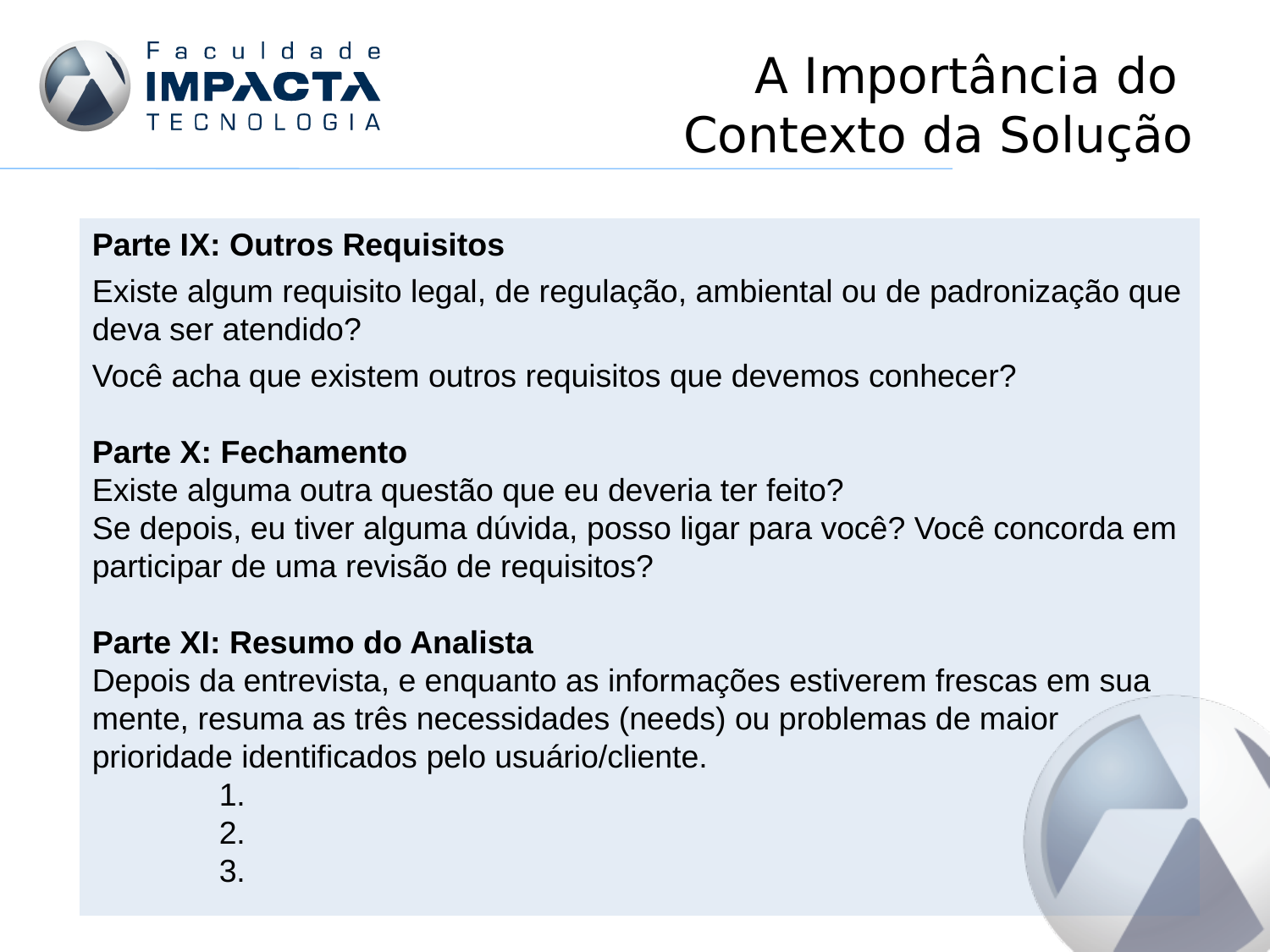

# A Importância do Contexto da Solução
Parte IX: Outros Requisitos
Existe algum requisito legal, de regulação, ambiental ou de padronização que deva ser atendido?
Você acha que existem outros requisitos que devemos conhecer?

Parte X: Fechamento
Existe alguma outra questão que eu deveria ter feito?
Se depois, eu tiver alguma dúvida, posso ligar para você? Você concorda em participar de uma revisão de requisitos?

Parte XI: Resumo do Analista
Depois da entrevista, e enquanto as informações estiverem frescas em sua mente, resuma as três necessidades (needs) ou problemas de maior prioridade identificados pelo usuário/cliente.
	1.
	2.
	3.